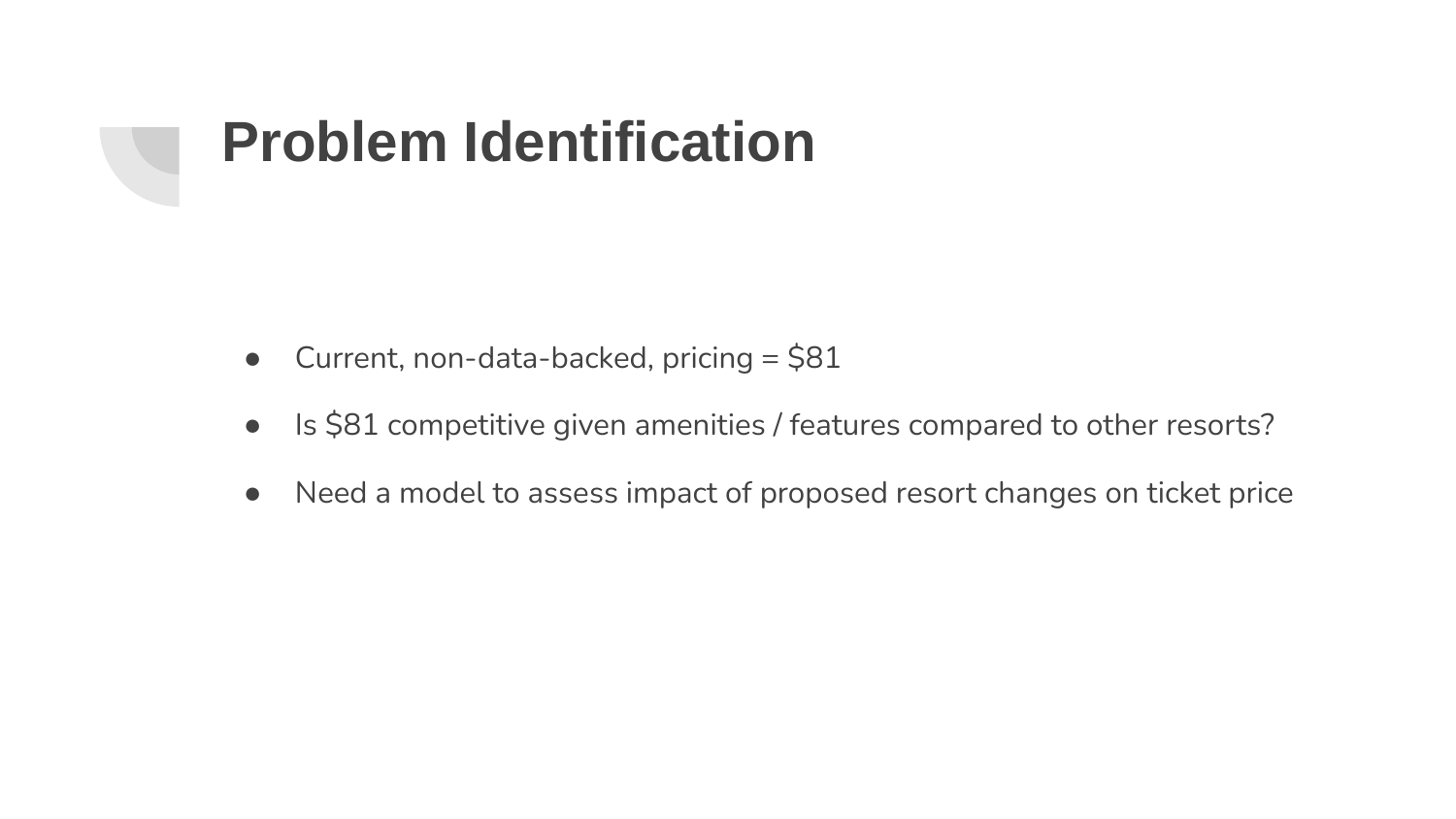

# Problem Identification
Current, non-data-backed, pricing = $81
Is $81 competitive given amenities / features compared to other resorts?
Need a model to assess impact of proposed resort changes on ticket price